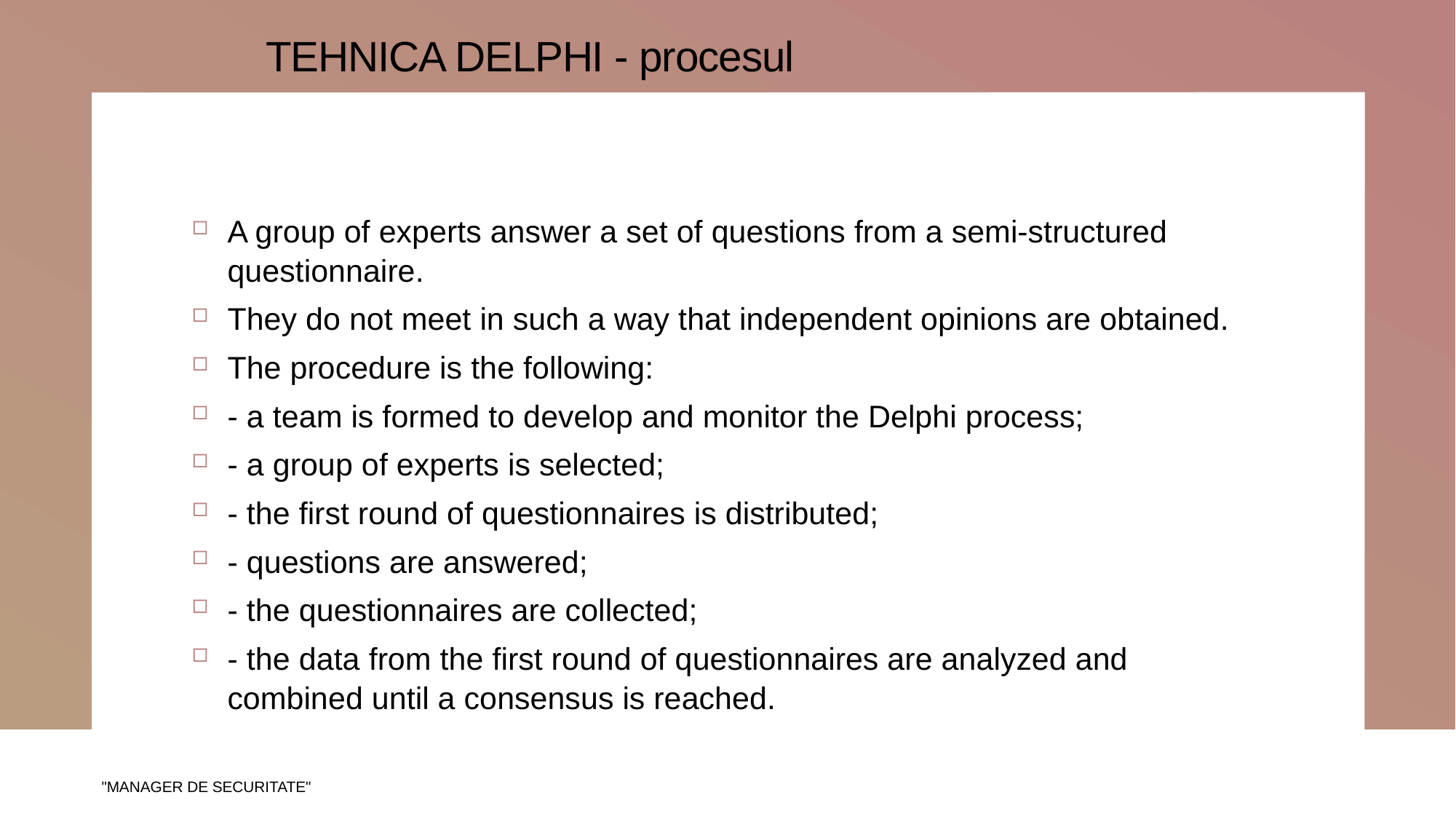

# TEHNICA DELPHI - procesul
A group of experts answer a set of questions from a semi-structured questionnaire.
They do not meet in such a way that independent opinions are obtained.
The procedure is the following:
- a team is formed to develop and monitor the Delphi process;
- a group of experts is selected;
- the first round of questionnaires is distributed;
- questions are answered;
- the questionnaires are collected;
- the data from the first round of questionnaires are analyzed and combined until a consensus is reached.
"MANAGER DE SECURITATE"
9